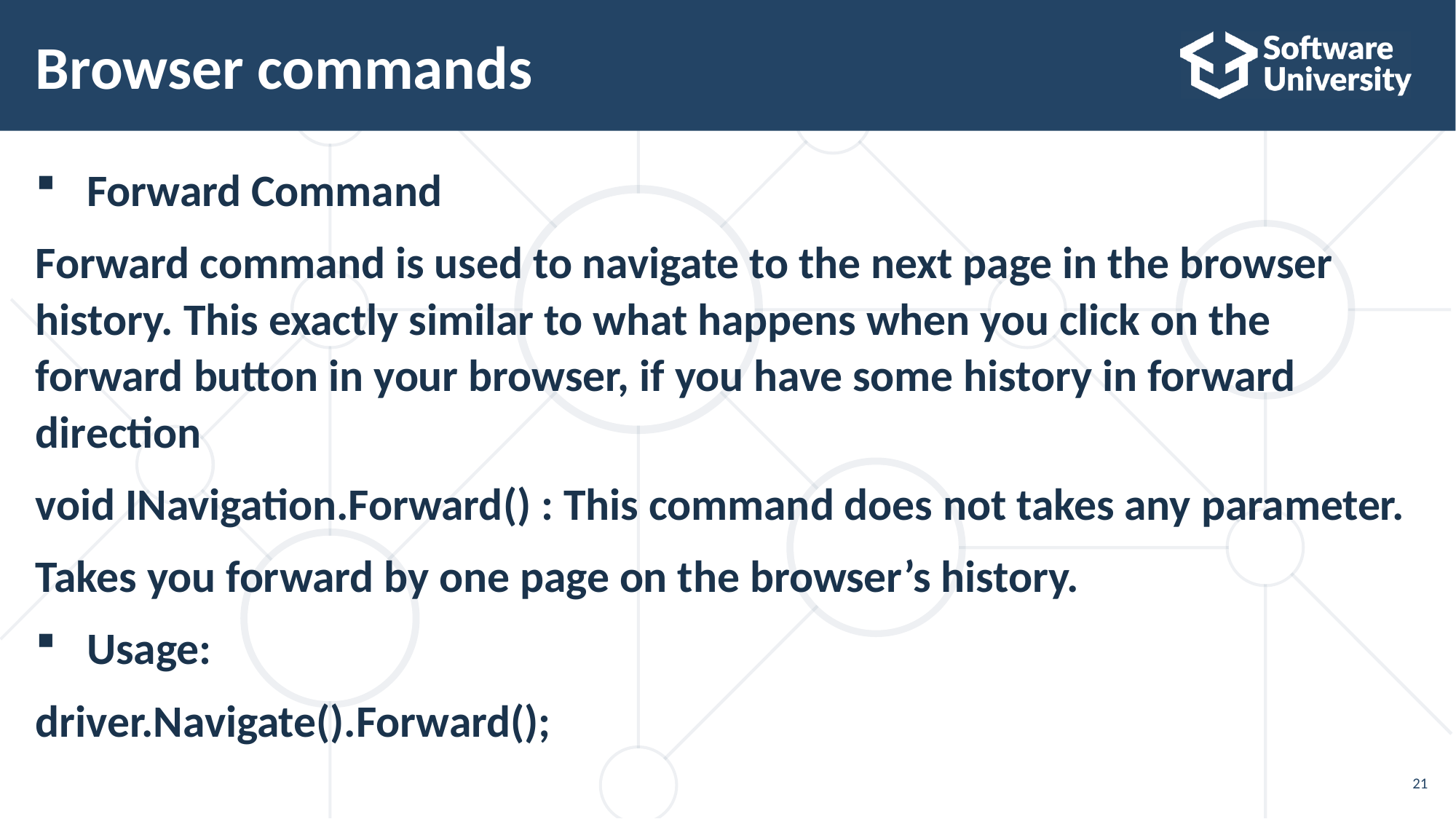

# Browser commands
Forward Command
Forward command is used to navigate to the next page in the browser history. This exactly similar to what happens when you click on the forward button in your browser, if you have some history in forward direction
void INavigation.Forward() : This command does not takes any parameter.
Takes you forward by one page on the browser’s history.
Usage:
driver.Navigate().Forward();
21